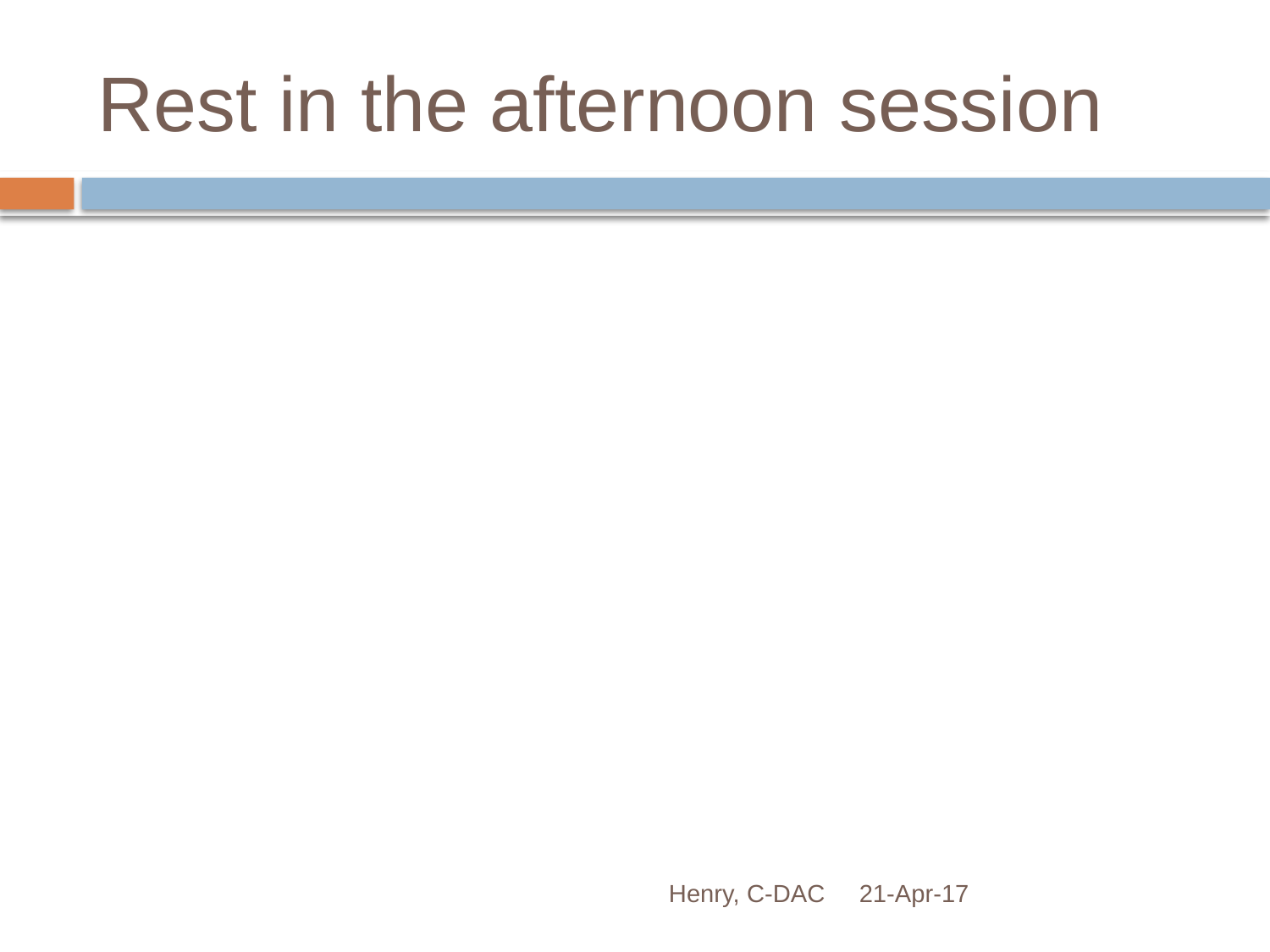

# Rest in the afternoon session

Henry, C-DAC
21-Apr-17